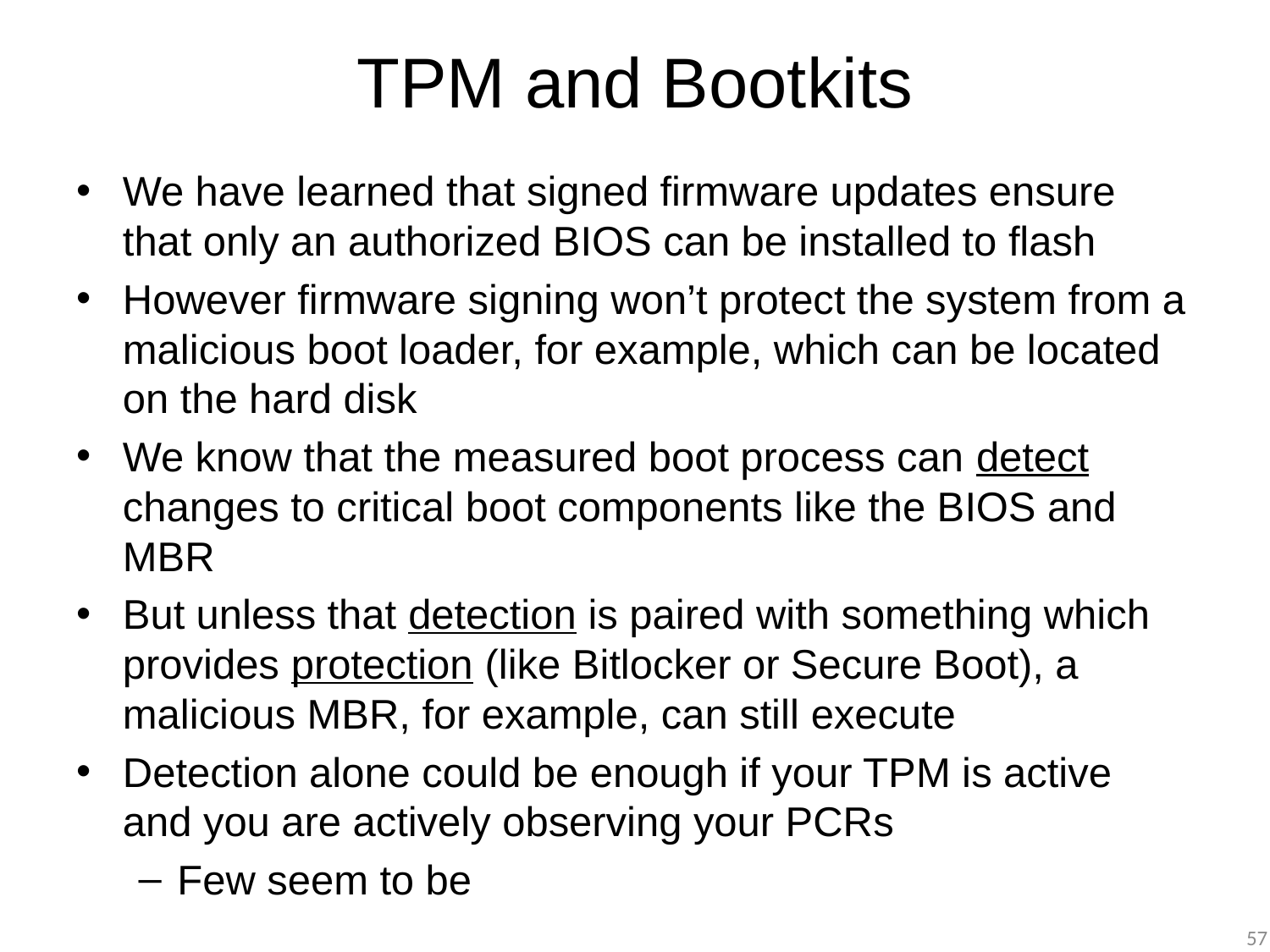

# TPM and Bootkits
We have learned that signed firmware updates ensure that only an authorized BIOS can be installed to flash
However firmware signing won’t protect the system from a malicious boot loader, for example, which can be located on the hard disk
We know that the measured boot process can detect changes to critical boot components like the BIOS and MBR
But unless that detection is paired with something which provides protection (like Bitlocker or Secure Boot), a malicious MBR, for example, can still execute
Detection alone could be enough if your TPM is active and you are actively observing your PCRs
Few seem to be
57